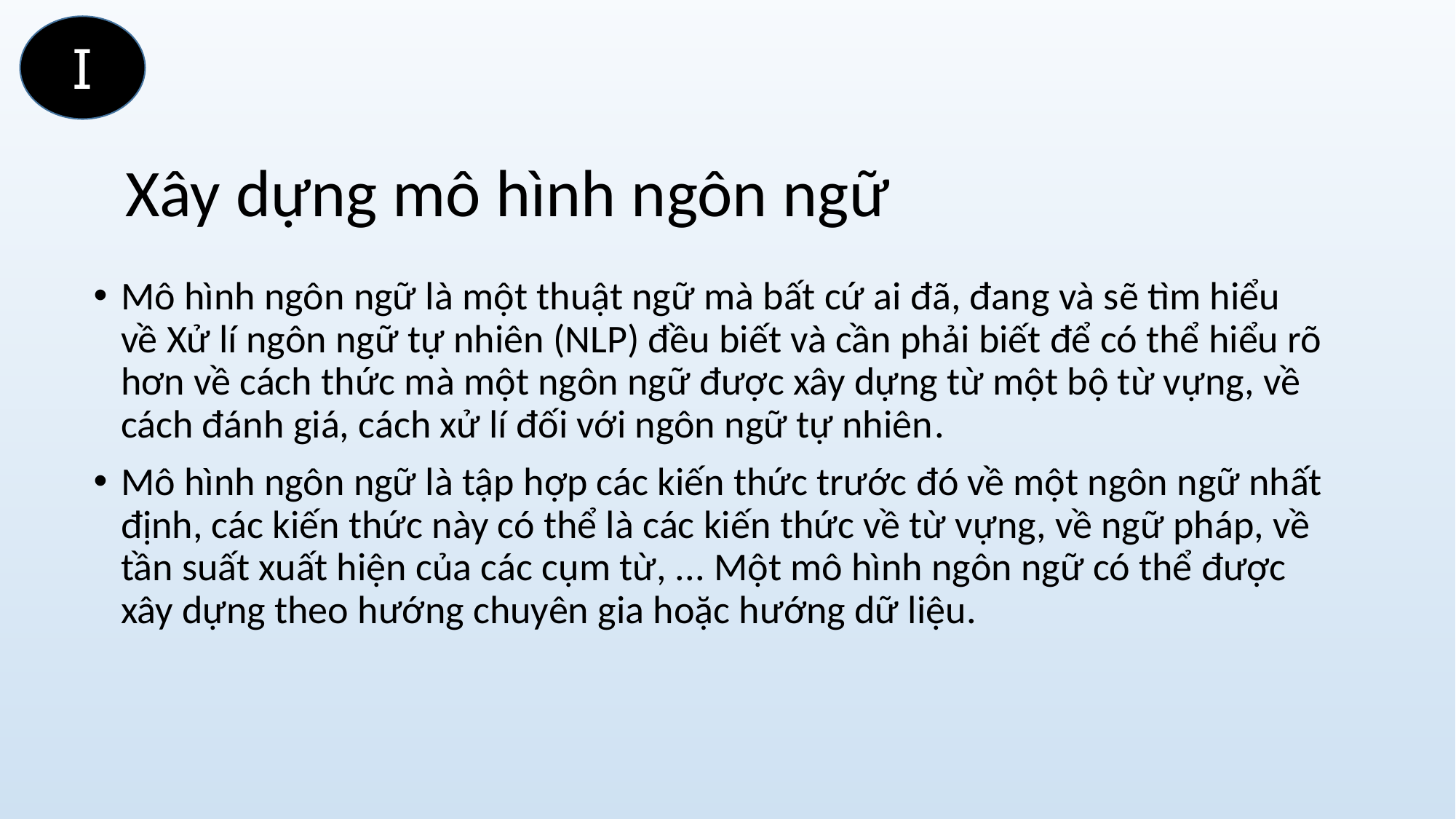

I
# Xây dựng mô hình ngôn ngữ
Mô hình ngôn ngữ là một thuật ngữ mà bất cứ ai đã, đang và sẽ tìm hiểu về Xử lí ngôn ngữ tự nhiên (NLP) đều biết và cần phải biết để có thể hiểu rõ hơn về cách thức mà một ngôn ngữ được xây dựng từ một bộ từ vựng, về cách đánh giá, cách xử lí đối với ngôn ngữ tự nhiên.
Mô hình ngôn ngữ là tập hợp các kiến thức trước đó về một ngôn ngữ nhất định, các kiến thức này có thể là các kiến thức về từ vựng, về ngữ pháp, về tần suất xuất hiện của các cụm từ, ... Một mô hình ngôn ngữ có thể được xây dựng theo hướng chuyên gia hoặc hướng dữ liệu.